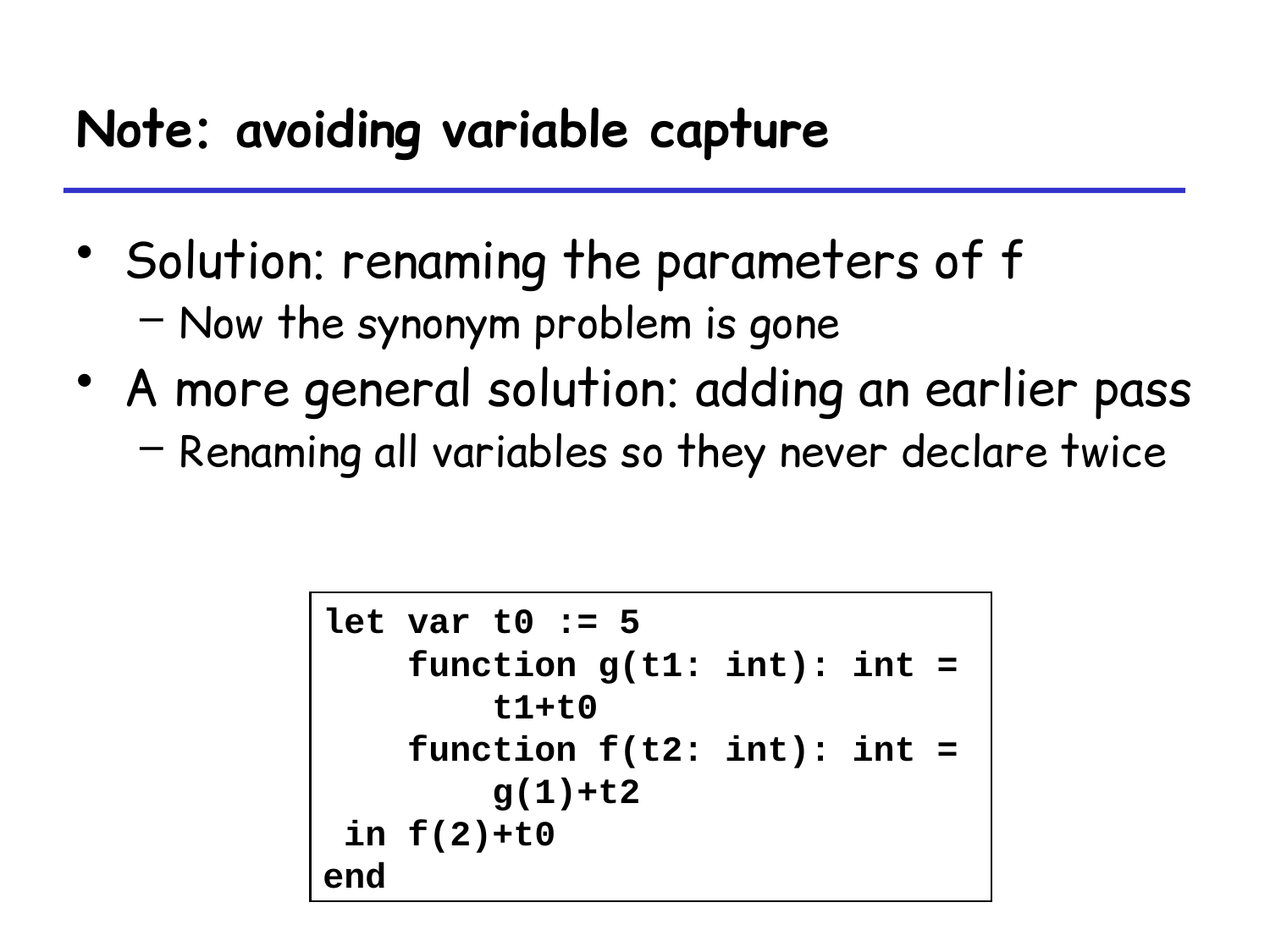

# Note: avoiding variable capture
Solution: renaming the parameters of f
Now the synonym problem is gone
A more general solution: adding an earlier pass
Renaming all variables so they never declare twice
let var t0 := 5
    function g(t1: int): int =
        t1+t0
    function f(t2: int): int =
        g(1)+t2
 in f(2)+t0
end
69